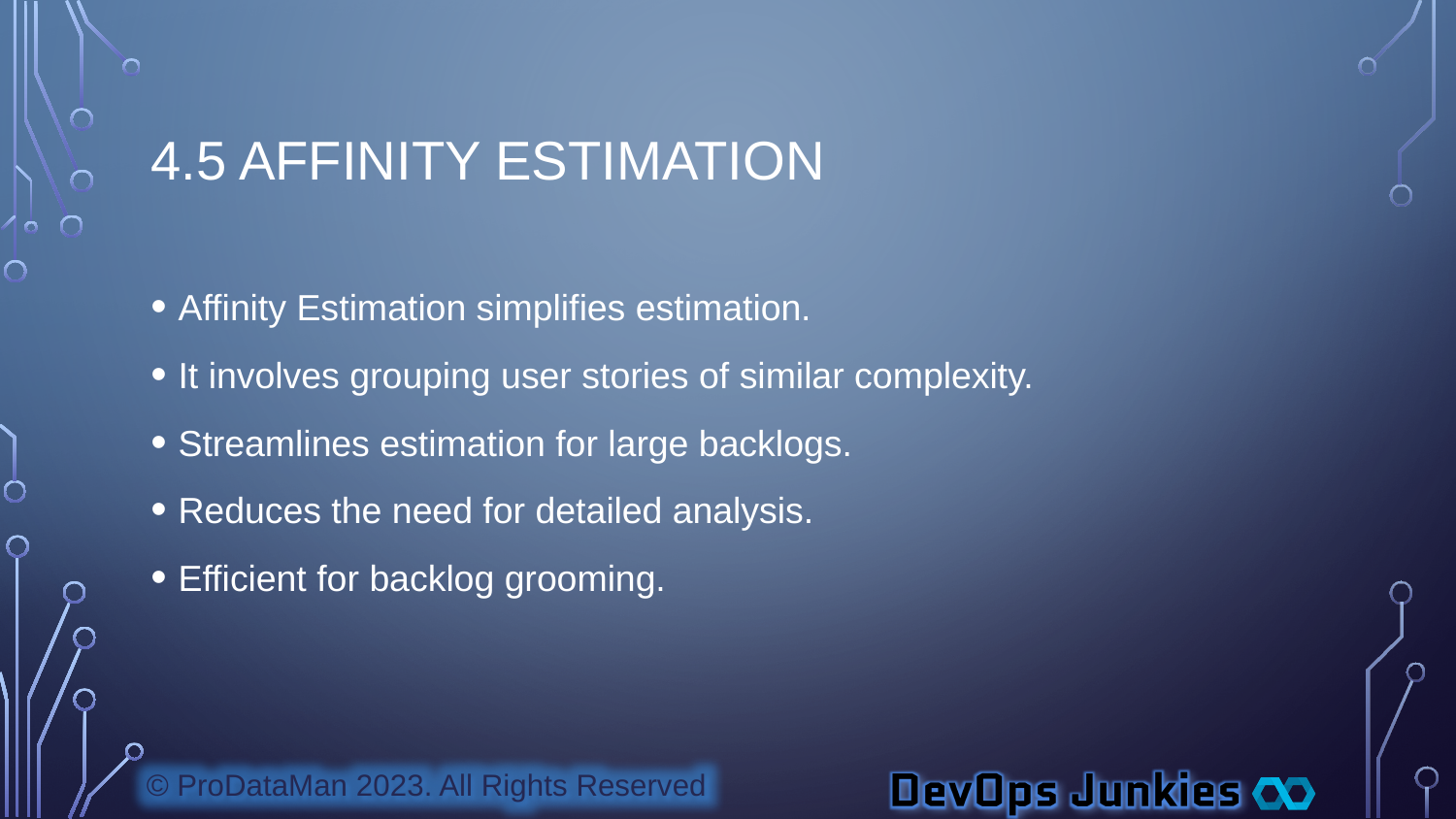

# 4.5 Affinity Estimation
Affinity Estimation simplifies estimation.
It involves grouping user stories of similar complexity.
Streamlines estimation for large backlogs.
Reduces the need for detailed analysis.
Efficient for backlog grooming.